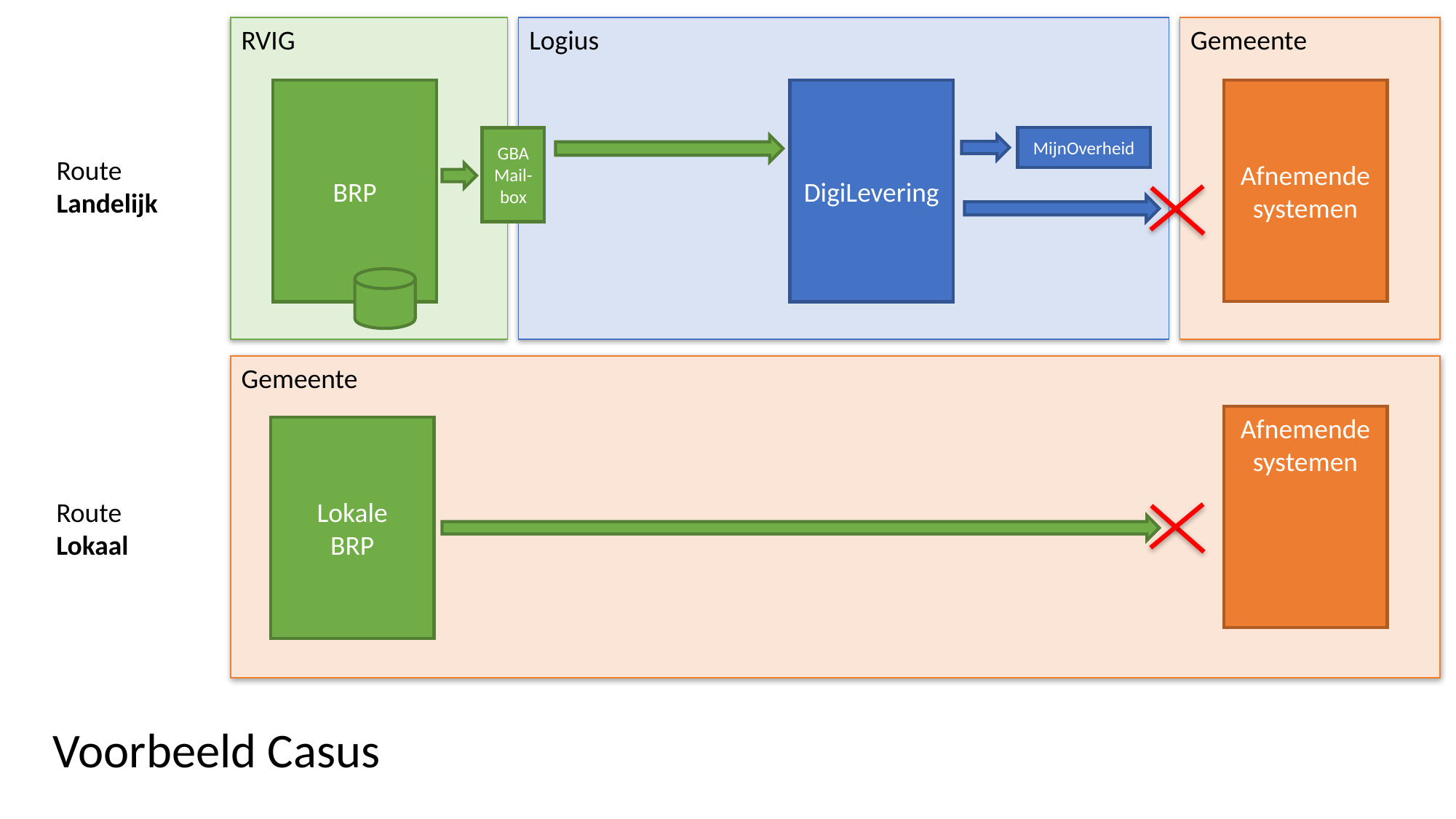

RVIG
Logius
Gemeente
Afnemende systemen
BRP
DigiLevering
GBA
Mail-box
MijnOverheid

Route
Landelijk

Gemeente
Afnemende systemen
Lokale
BRP
Route
Lokaal

Voorbeeld Casus